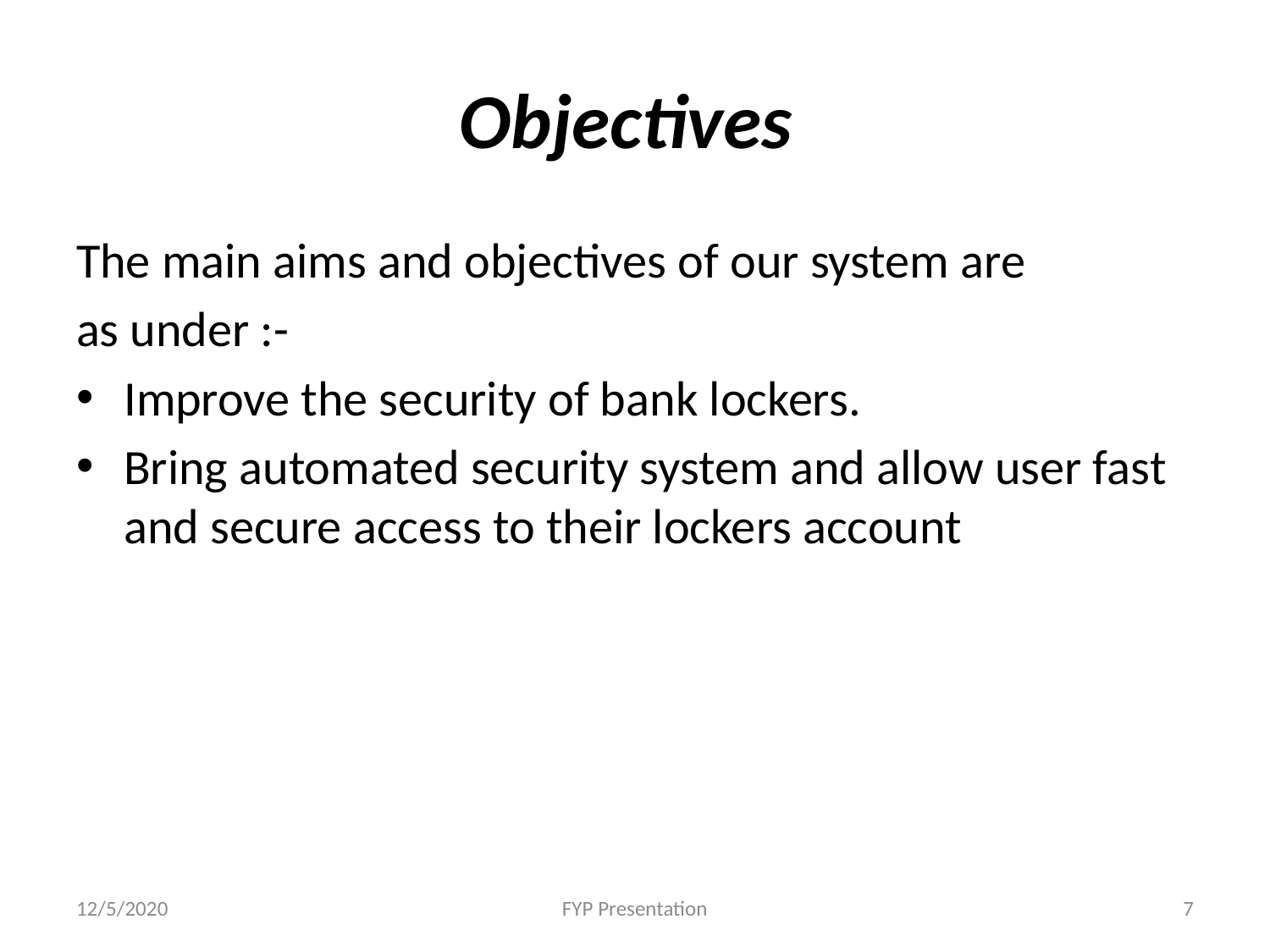

# Objectives
The main aims and objectives of our system are
as under :-
Improve the security of bank lockers.
Bring automated security system and allow user fast and secure access to their lockers account

12/5/2020
FYP Presentation
7